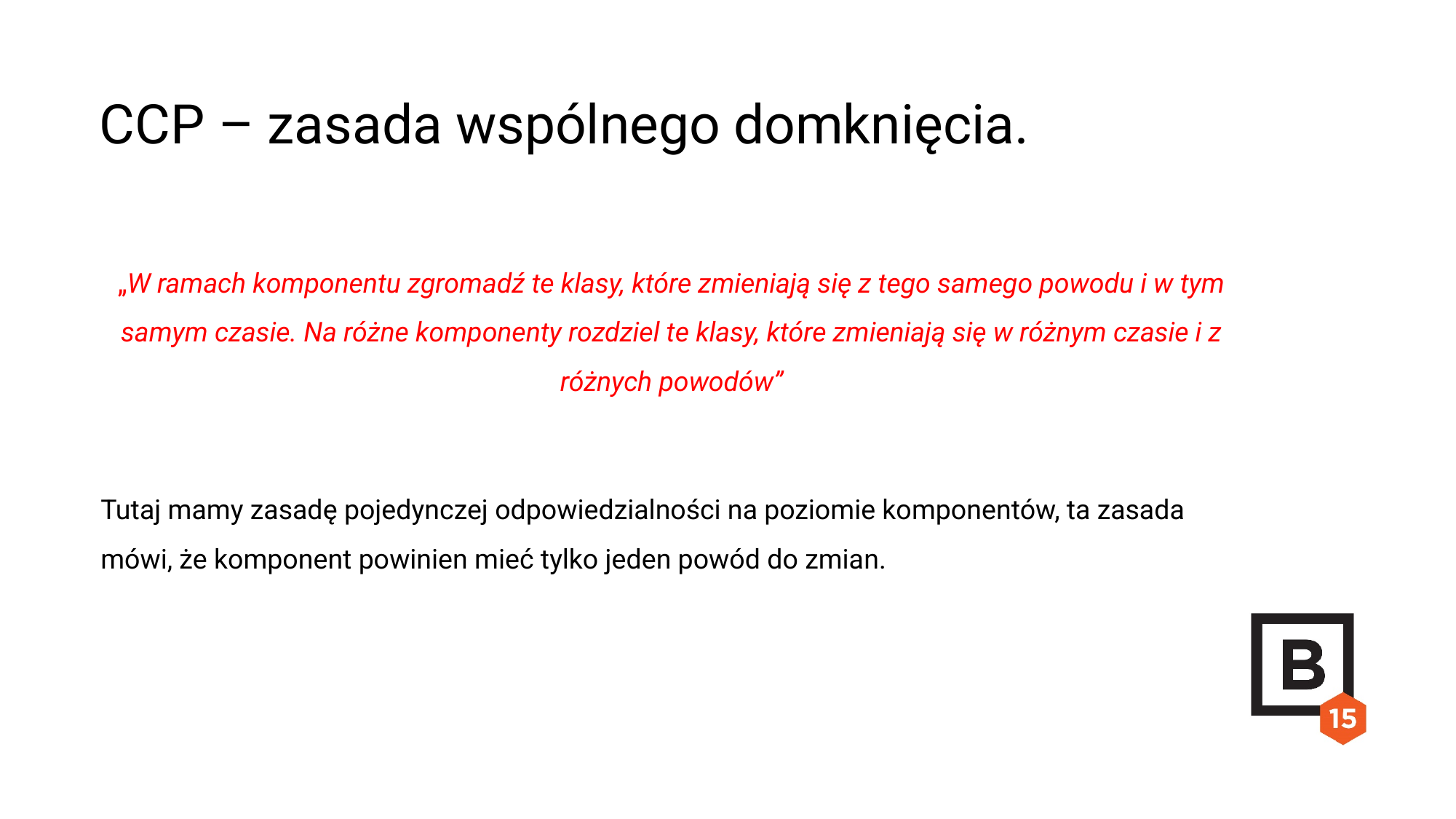

CCP – zasada wspólnego domknięcia.

„W ramach komponentu zgromadź te klasy, które zmieniają się z tego samego powodu i w tym samym czasie. Na różne komponenty rozdziel te klasy, które zmieniają się w różnym czasie i z różnych powodów”

Tutaj mamy zasadę pojedynczej odpowiedzialności na poziomie komponentów, ta zasada mówi, że komponent powinien mieć tylko jeden powód do zmian.